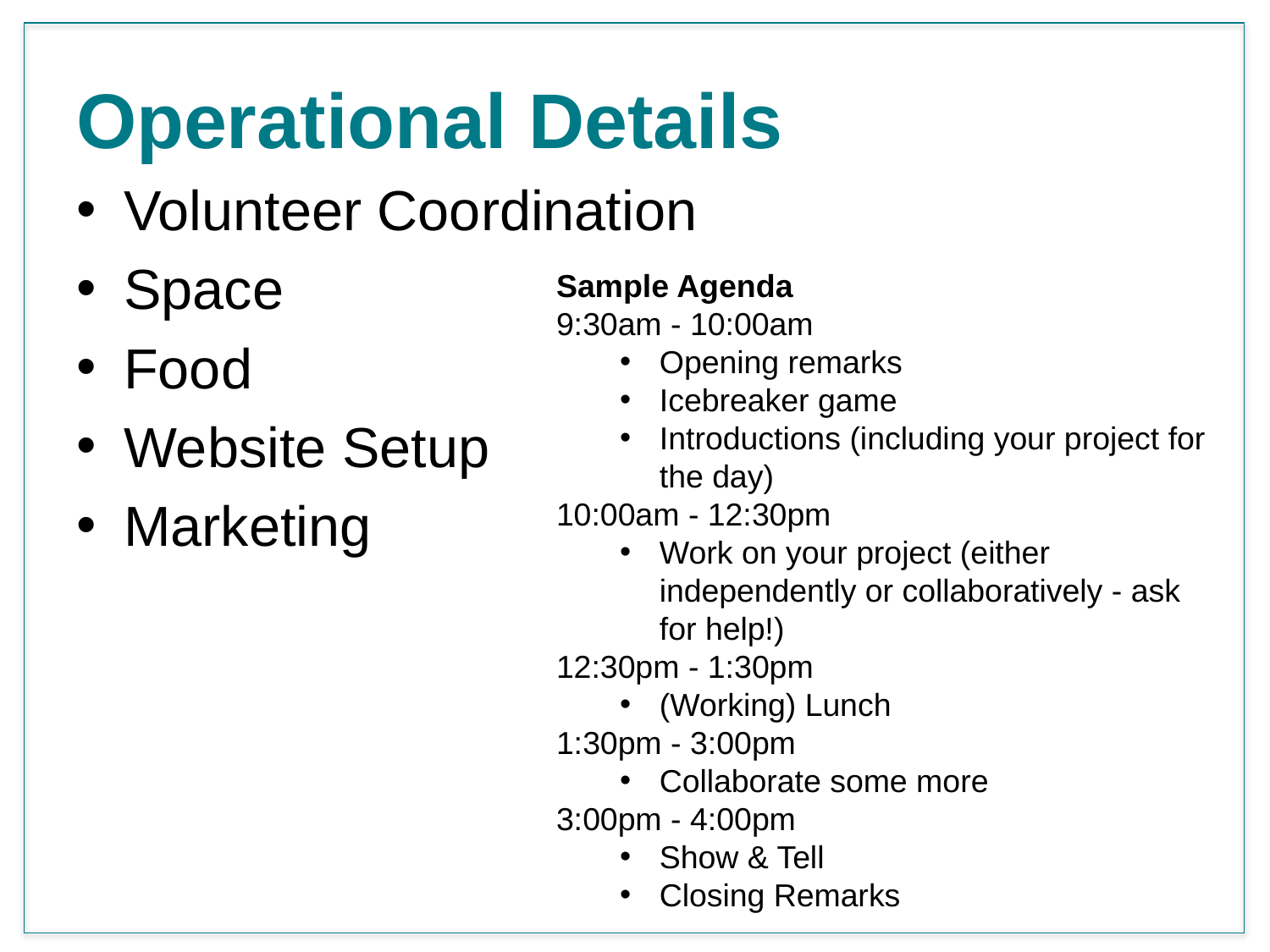

# Operational Details
Volunteer Coordination
Space
Food
Website Setup
Marketing
Sample Agenda
9:30am - 10:00am
Opening remarks
Icebreaker game
Introductions (including your project for the day)
10:00am - 12:30pm
Work on your project (either independently or collaboratively - ask for help!)
12:30pm - 1:30pm
(Working) Lunch
1:30pm - 3:00pm
Collaborate some more
3:00pm - 4:00pm
Show & Tell
Closing Remarks